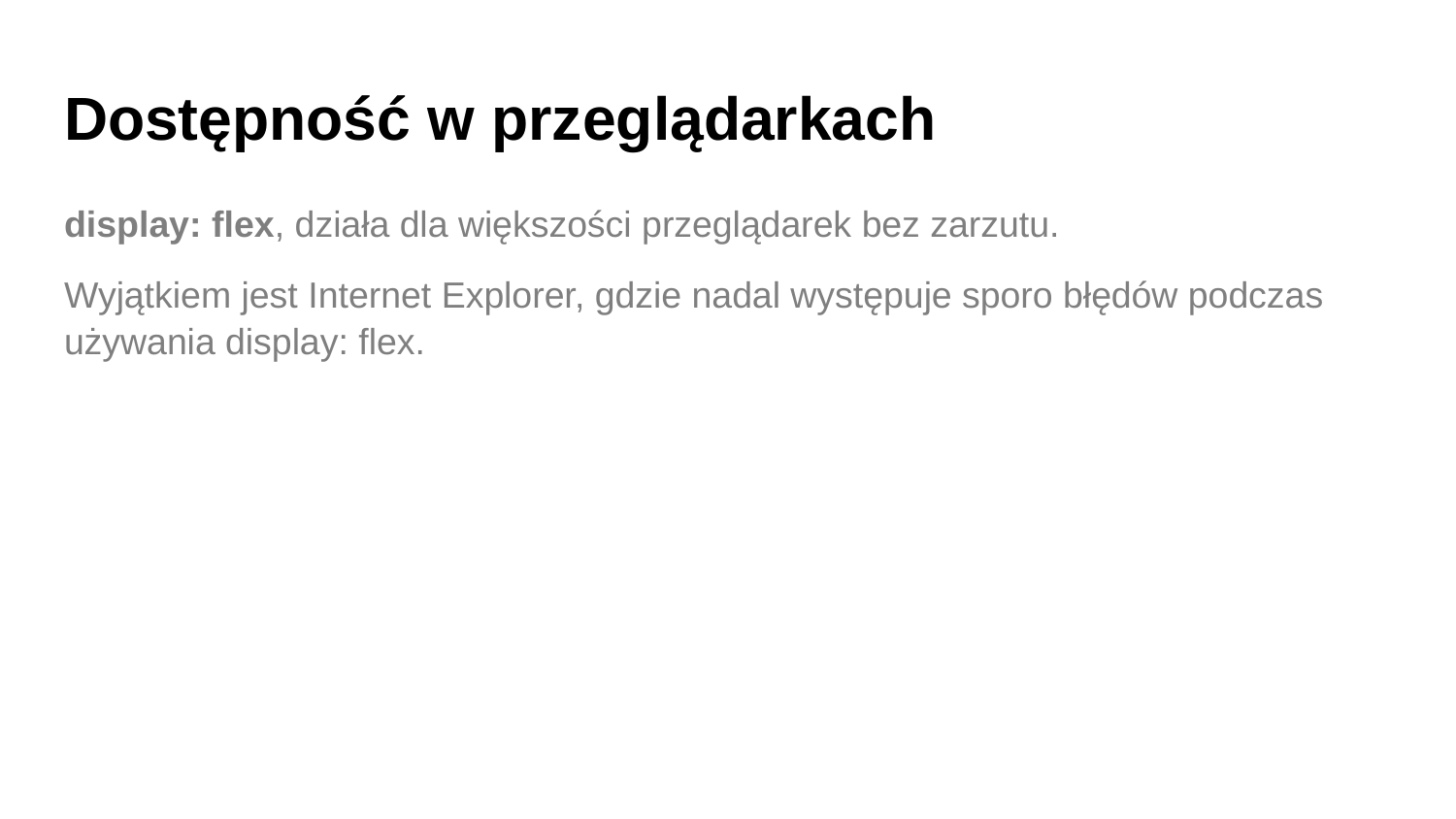

# Dostępność w przeglądarkach
display: flex, działa dla większości przeglądarek bez zarzutu.
Wyjątkiem jest Internet Explorer, gdzie nadal występuje sporo błędów podczas używania display: flex.